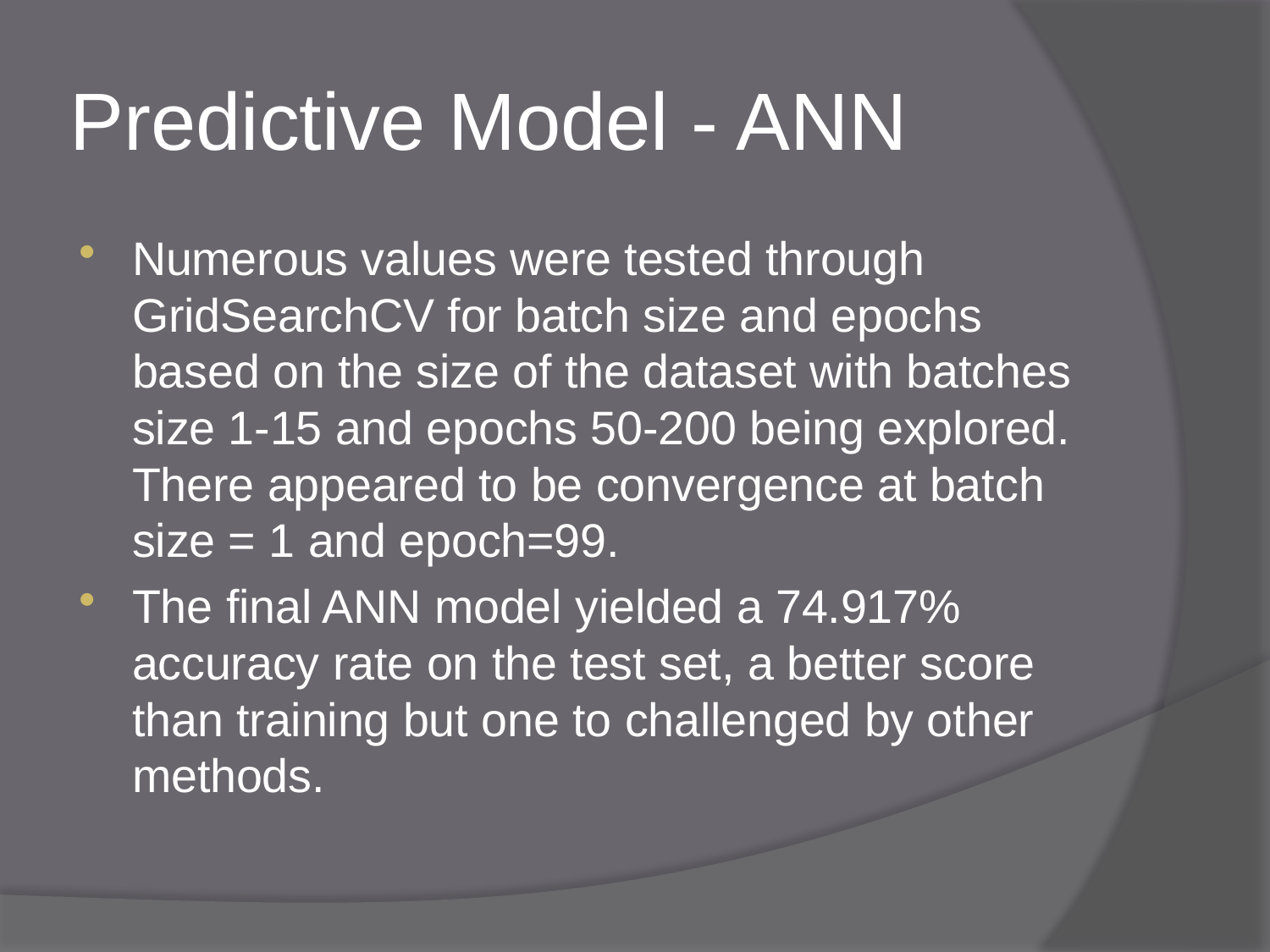

# Predictive Model - ANN
Numerous values were tested through GridSearchCV for batch size and epochs based on the size of the dataset with batches size 1-15 and epochs 50-200 being explored. There appeared to be convergence at batch size = 1 and epoch=99.
The final ANN model yielded a 74.917% accuracy rate on the test set, a better score than training but one to challenged by other methods.